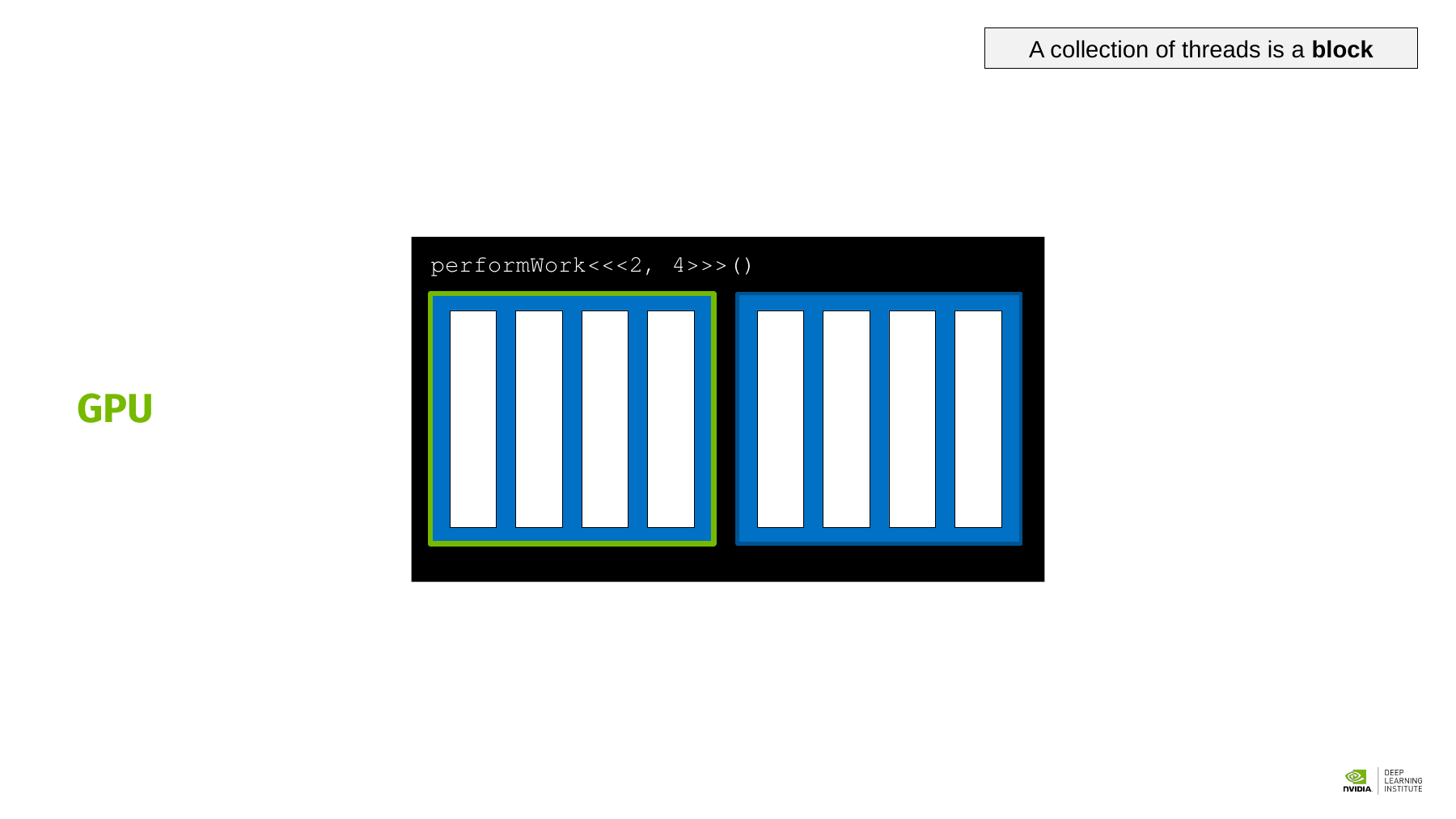

A collection of threads is a block

performWork<<<2, 4>>>()

GPU